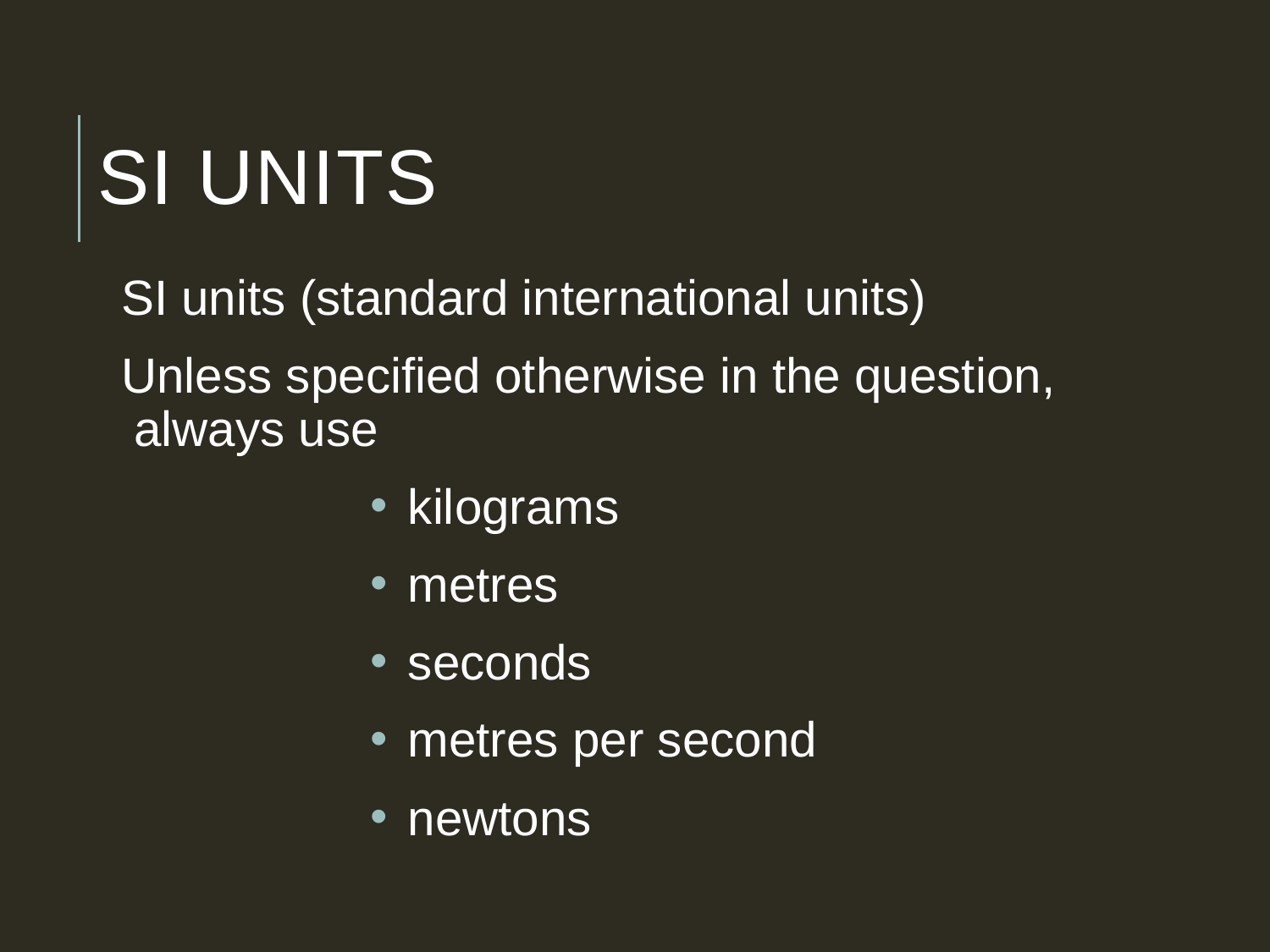

# SI Units
SI units (standard international units)
Unless specified otherwise in the question, always use
kilograms
metres
seconds
metres per second
newtons